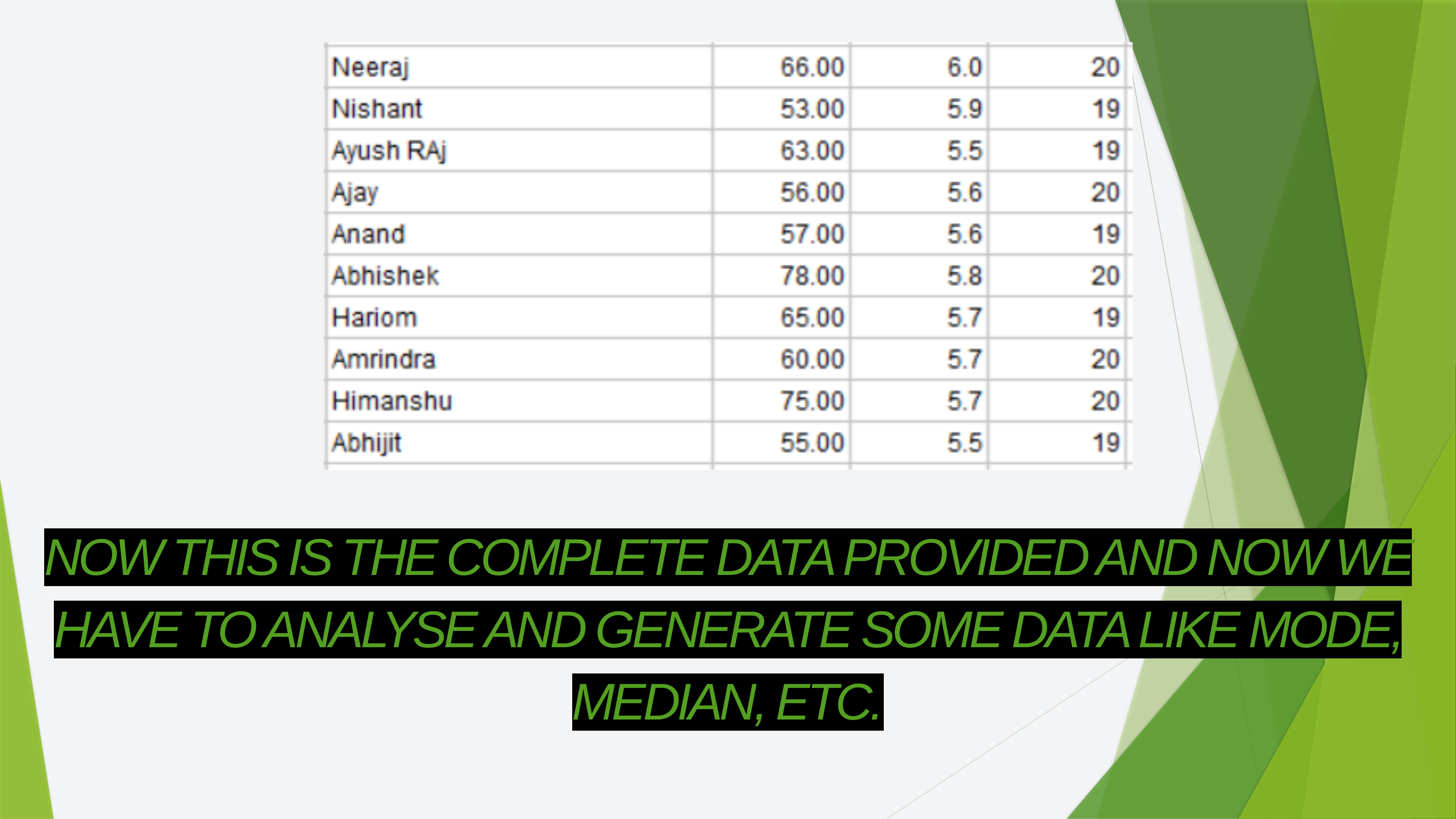

NOW THIS IS THE COMPLETE DATA PROVIDED AND NOW WE HAVE TO ANALYSE AND GENERATE SOME DATA LIKE MODE, MEDIAN, ETC.